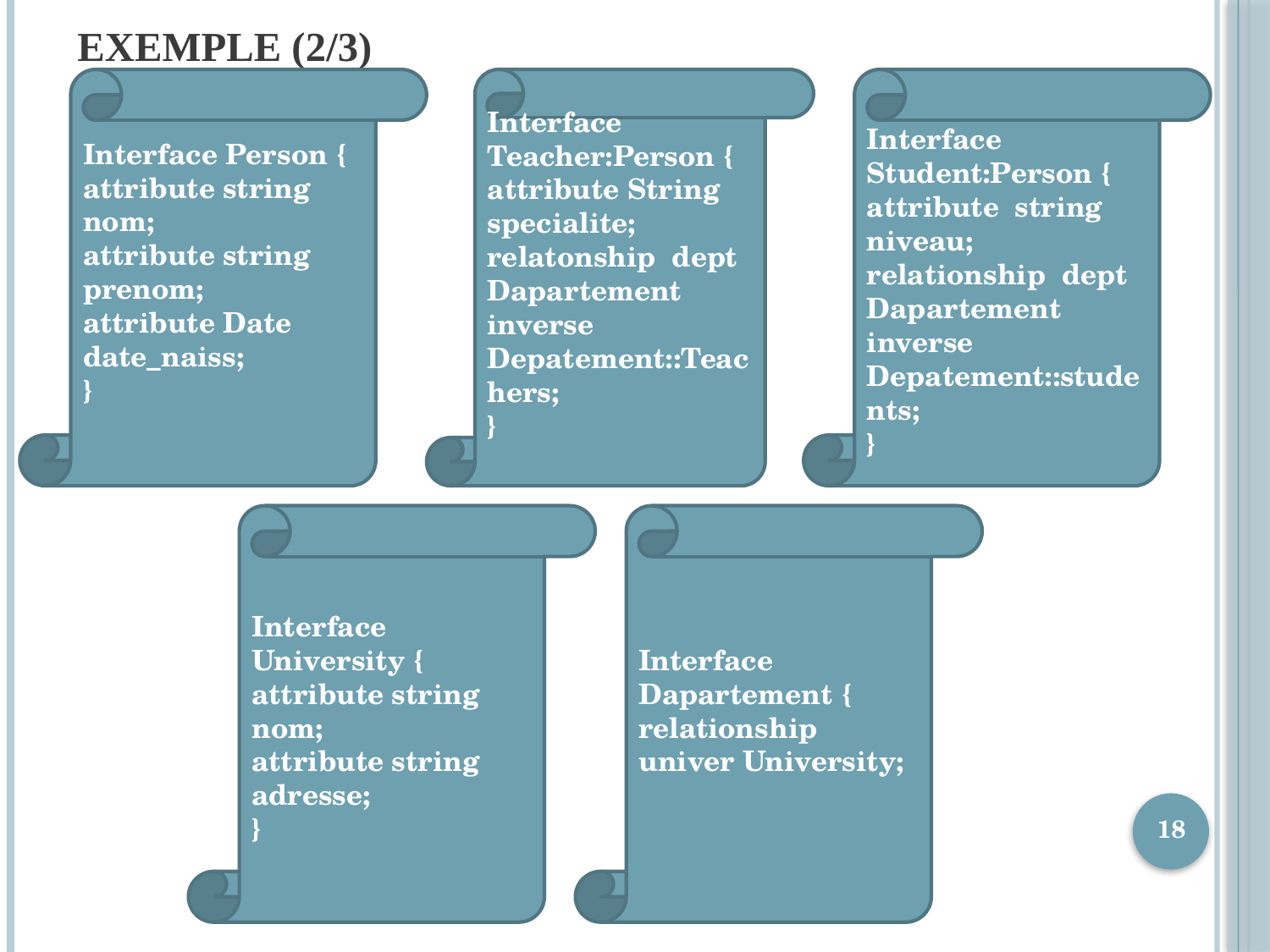

# Exemple (2/3)

Interface Person {
attribute string nom;
attribute string prenom;
attribute Date date_naiss;
}

Interface Teacher:Person {
attribute String specialite;
relatonship  dept Dapartement inverse Depatement::Teachers;
}

Interface Student:Person {
attribute  string niveau;
relationship  dept Dapartement inverse Depatement::students;
}
Interface University {
attribute string nom;
attribute string adresse;
}
Interface Dapartement {
relationship  univer University;

18